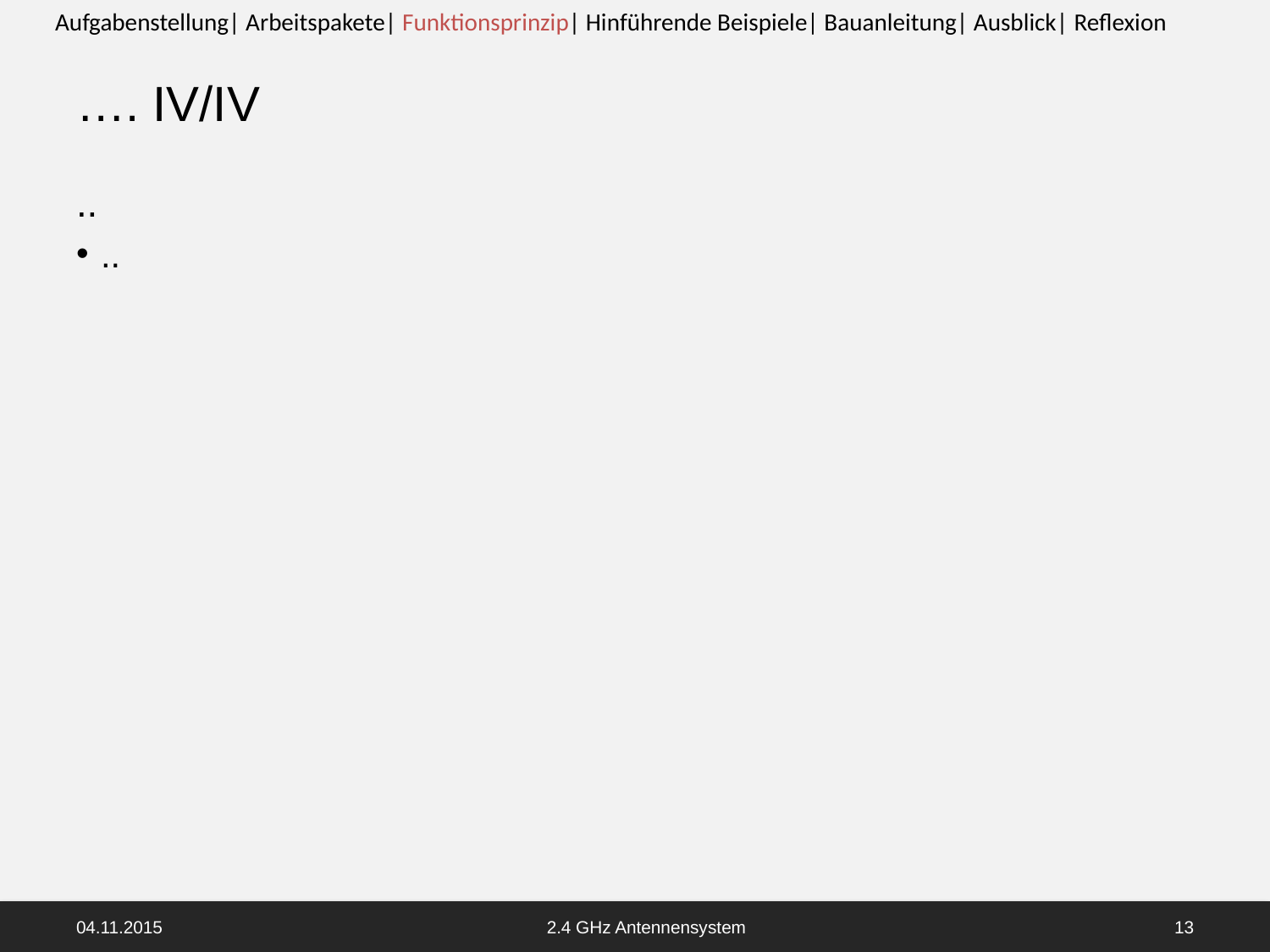

Aufgabenstellung| Arbeitspakete| Funktionsprinzip| Hinführende Beispiele| Bauanleitung| Ausblick| Reflexion
# …. IV/IV
..
..

04.11.2015
2.4 GHz Antennensystem
13